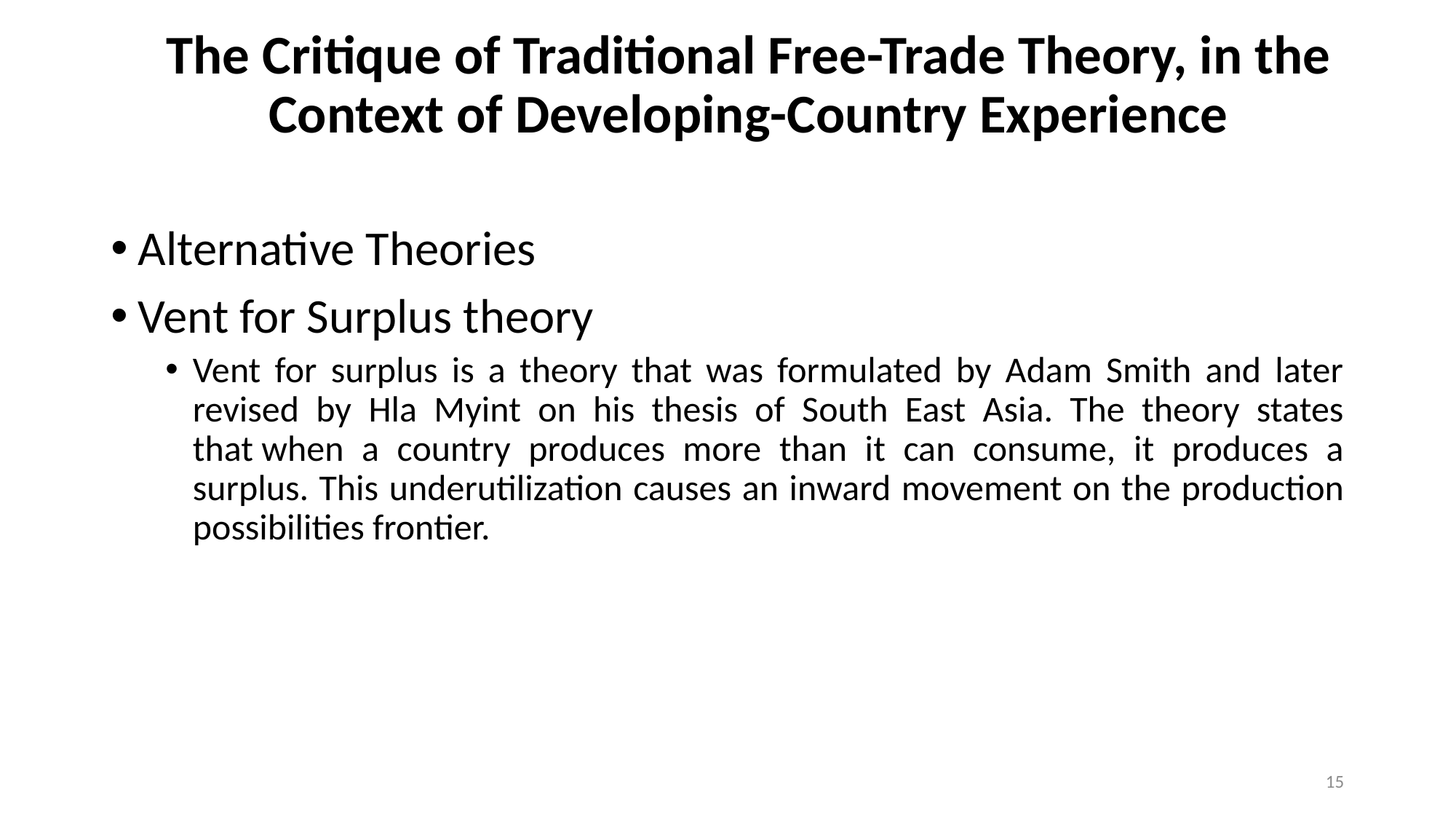

# The Critique of Traditional Free-Trade Theory, in the Context of Developing-Country Experience
Alternative Theories
Vent for Surplus theory
Vent for surplus is a theory that was formulated by Adam Smith and later revised by Hla Myint on his thesis of South East Asia. The theory states that when a country produces more than it can consume, it produces a surplus. This underutilization causes an inward movement on the production possibilities frontier.
15